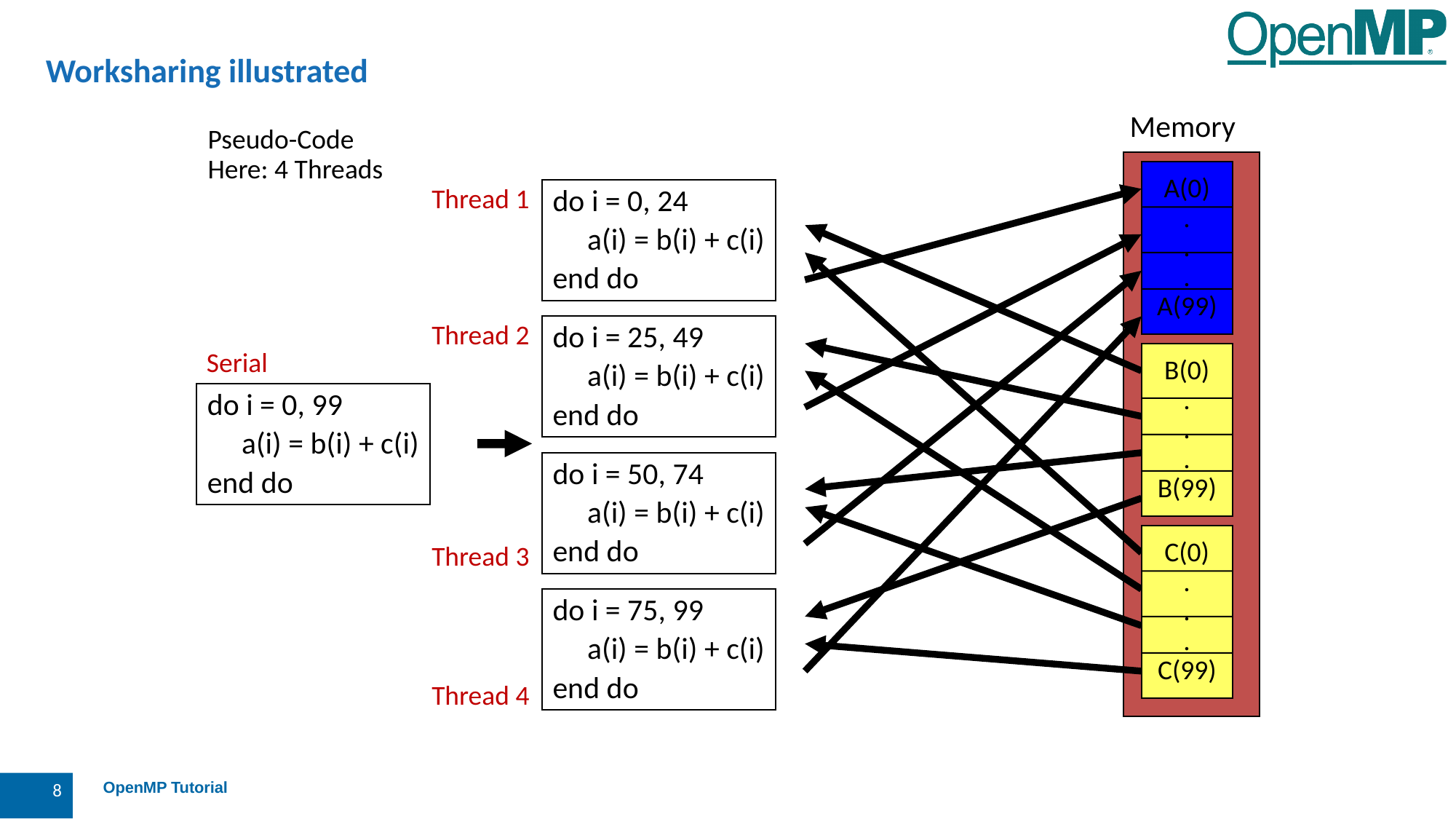

# Worksharing illustrated
Memory
Pseudo-Code
Here: 4 Threads

A(0)
.
.
.
A(99)
do i = 0, 24
     a(i) = b(i) + c(i)
end do
Thread 1

do i = 25, 49
     a(i) = b(i) + c(i)
end do
Thread 2
B(0)
.
.
.
B(99)
Serial
do i = 0, 99
     a(i) = b(i) + c(i)
end do

do i = 50, 74
     a(i) = b(i) + c(i)
end do

C(0)
.
.
.
C(99)
Thread 3

do i = 75, 99
     a(i) = b(i) + c(i)
end do

Thread 4